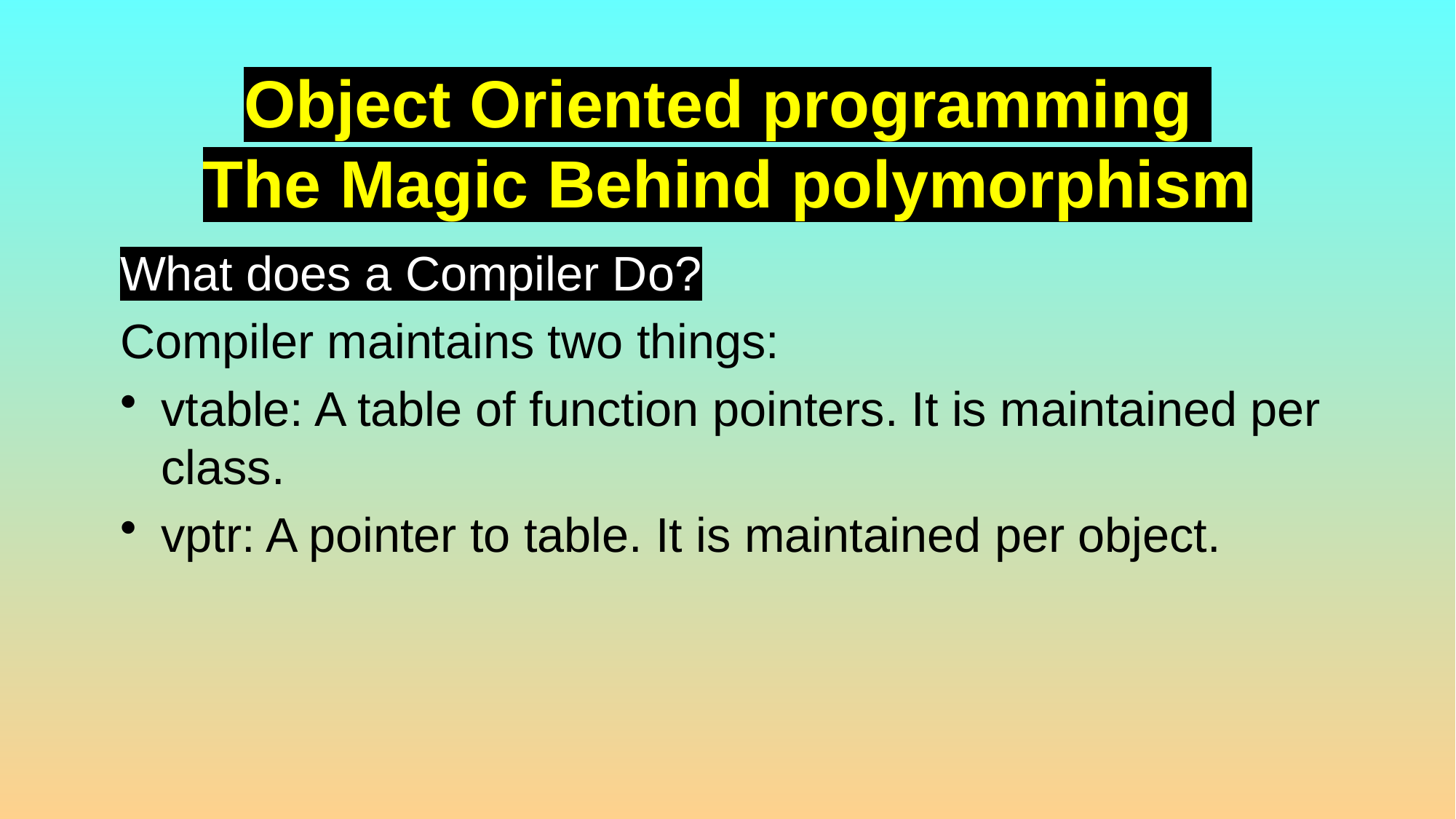

# Object Oriented programming The Magic Behind polymorphism
What does a Compiler Do?
Compiler maintains two things:
vtable: A table of function pointers. It is maintained per class.
vptr: A pointer to table. It is maintained per object.